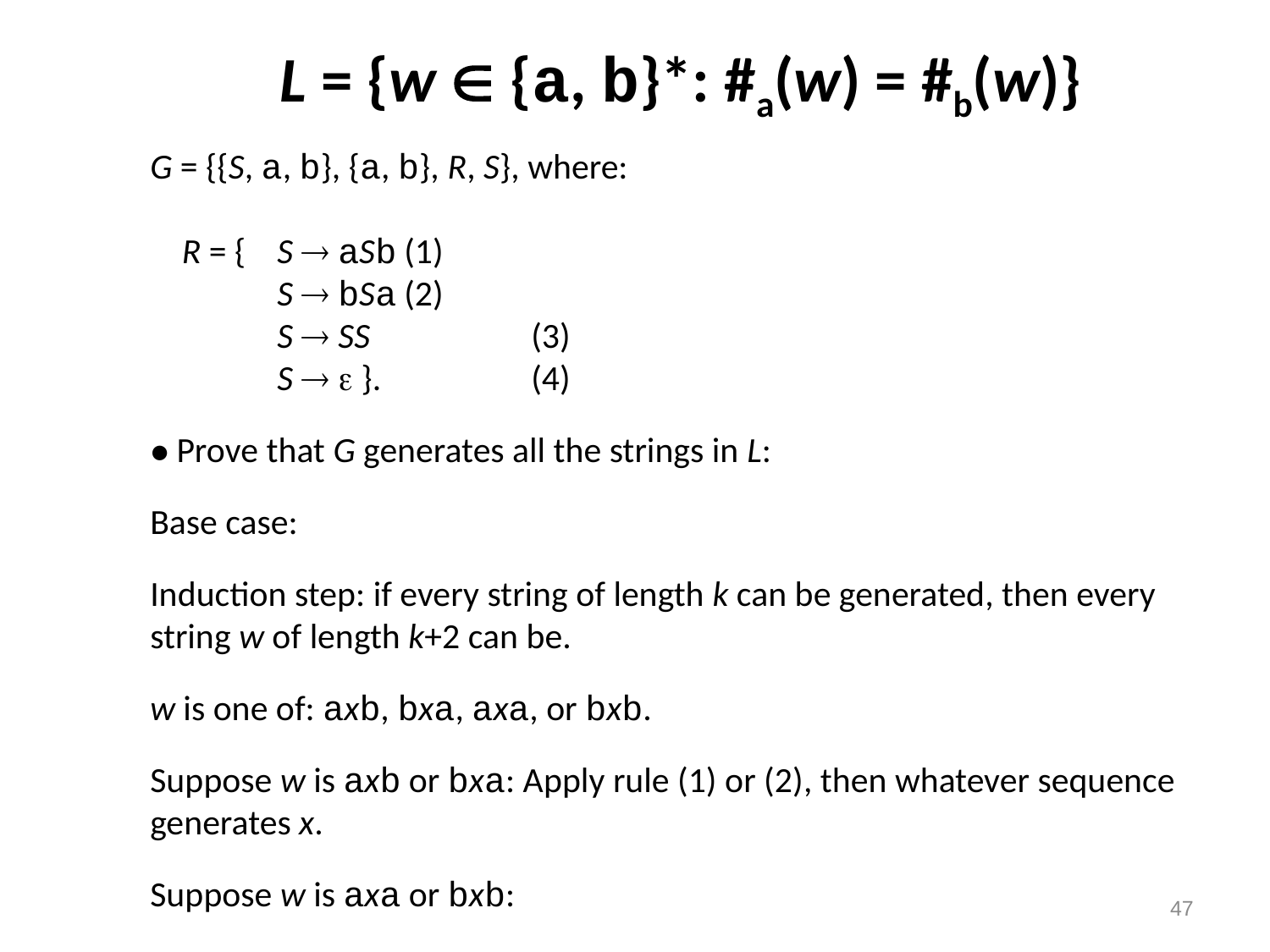

# L = {w ∈ {a, b}*: #a(w) = #b(w)}
G = {{S, a, b}, {a, b}, R, S}, where:

	R = {	S → aSb	(1)
		S → bSa	(2)
		S → SS		(3)
		S → ε }.		(4)

● Prove that G generates all the strings in L:

Base case:

Induction step: if every string of length k can be generated, then every string w of length k+2 can be.

w is one of: axb, bxa, axa, or bxb.

Suppose w is axb or bxa: Apply rule (1) or (2), then whatever sequence generates x.

Suppose w is axa or bxb:
47